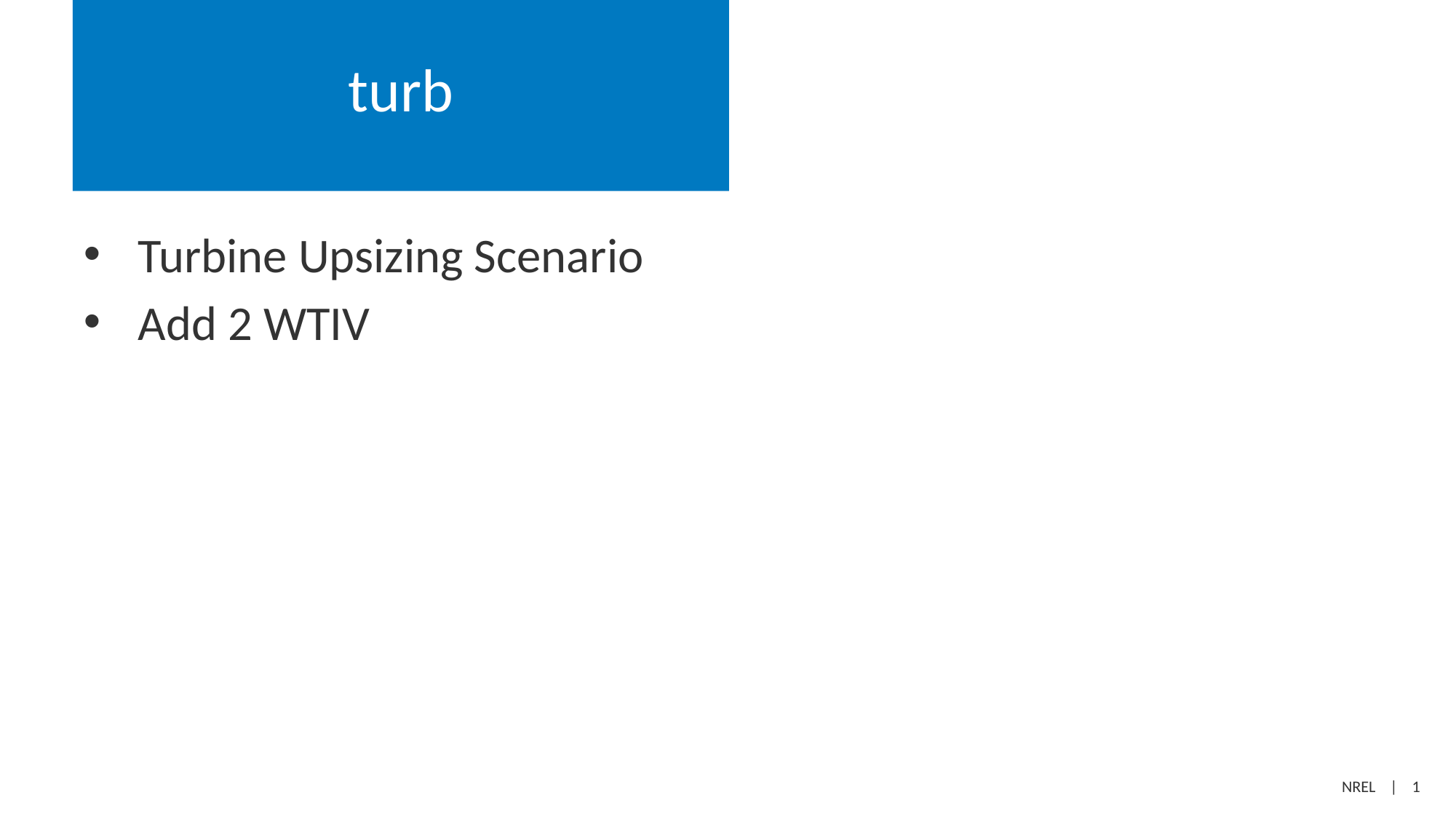

# turb
Turbine Upsizing Scenario
Add 2 WTIV